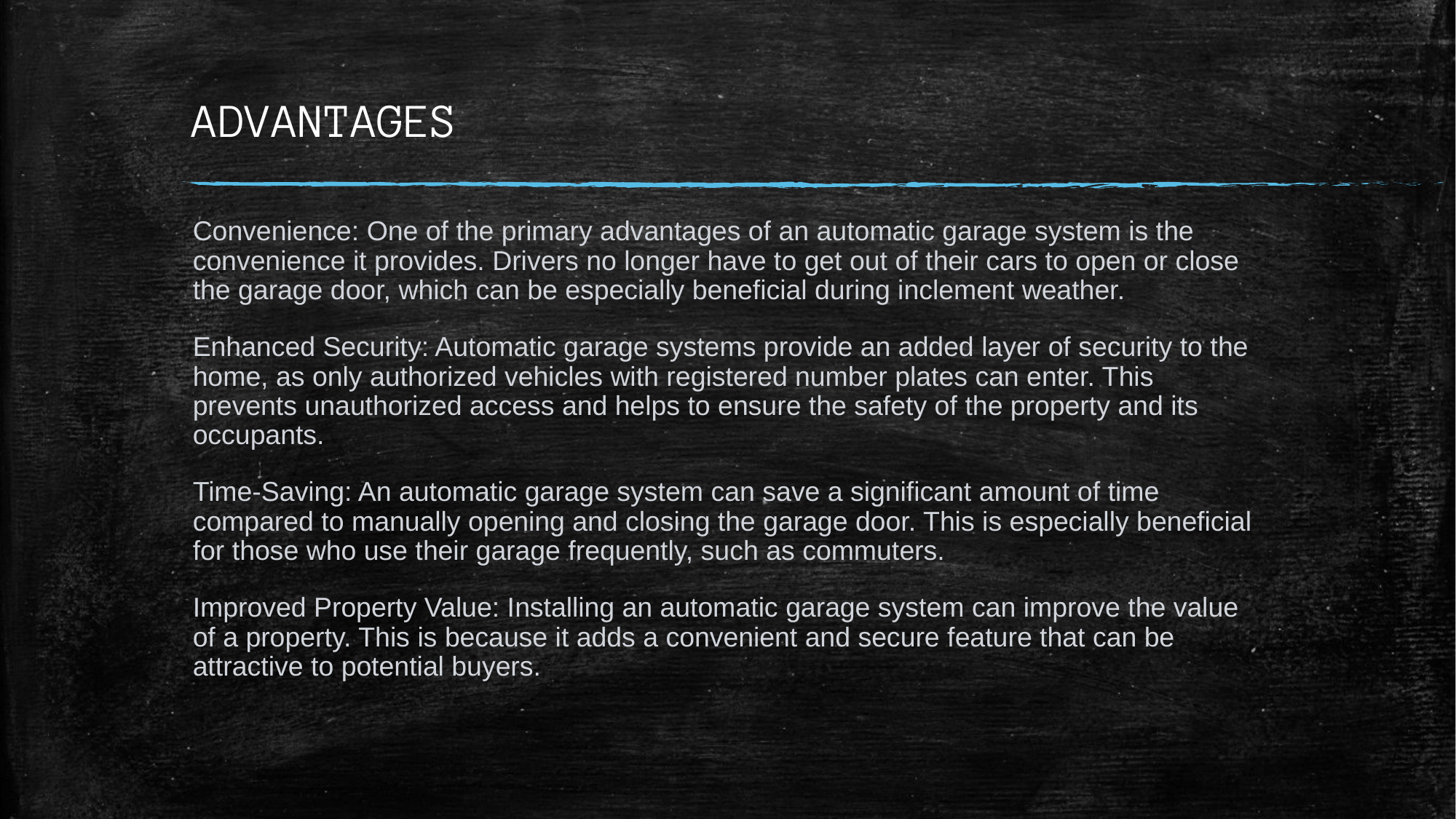

# ADVANTAGES
Convenience: One of the primary advantages of an automatic garage system is the convenience it provides. Drivers no longer have to get out of their cars to open or close the garage door, which can be especially beneficial during inclement weather.
Enhanced Security: Automatic garage systems provide an added layer of security to the home, as only authorized vehicles with registered number plates can enter. This prevents unauthorized access and helps to ensure the safety of the property and its occupants.
Time-Saving: An automatic garage system can save a significant amount of time compared to manually opening and closing the garage door. This is especially beneficial for those who use their garage frequently, such as commuters.
Improved Property Value: Installing an automatic garage system can improve the value of a property. This is because it adds a convenient and secure feature that can be attractive to potential buyers.